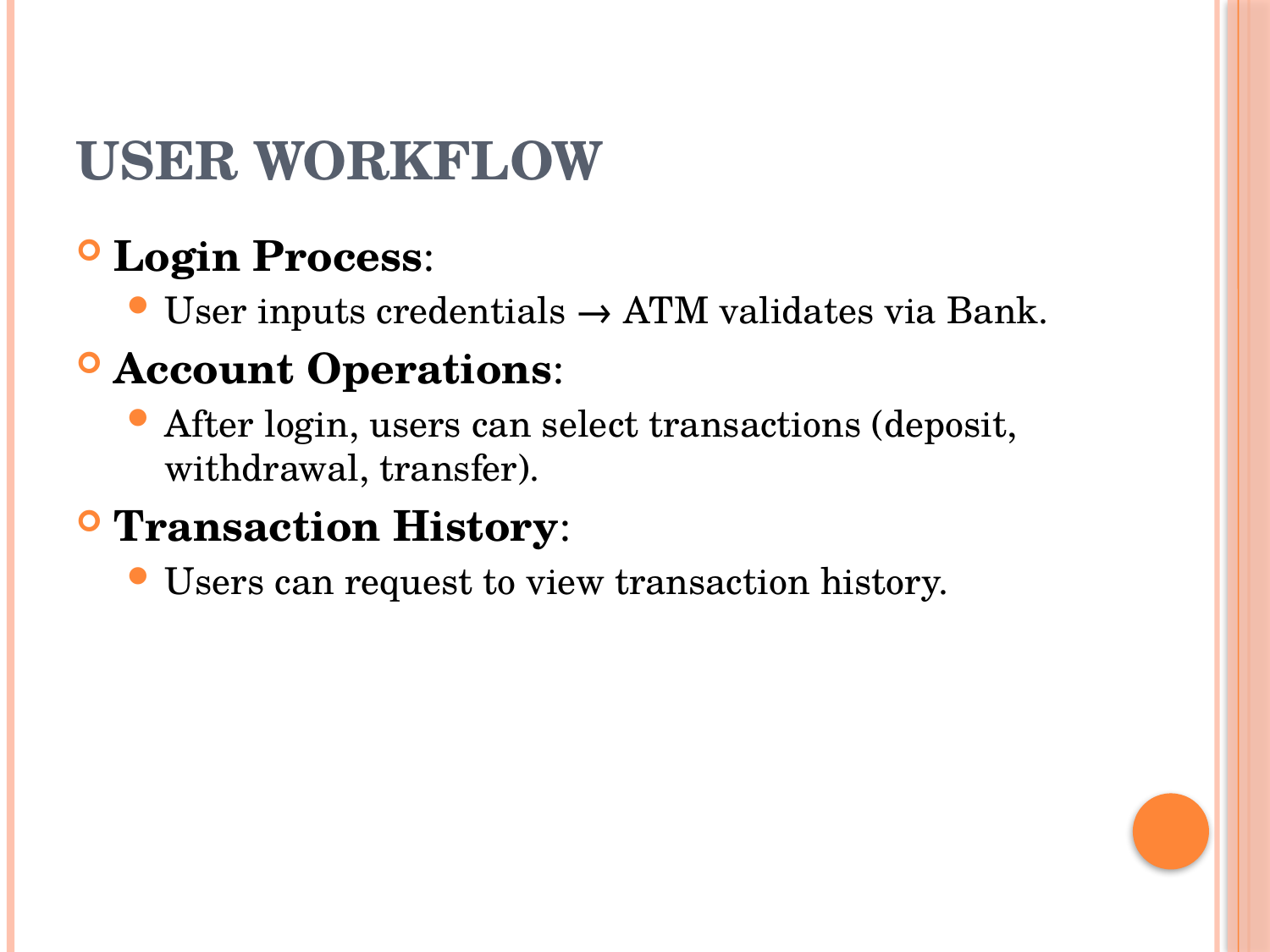

# User Workflow
Login Process:
User inputs credentials → ATM validates via Bank.
Account Operations:
After login, users can select transactions (deposit, withdrawal, transfer).
Transaction History:
Users can request to view transaction history.